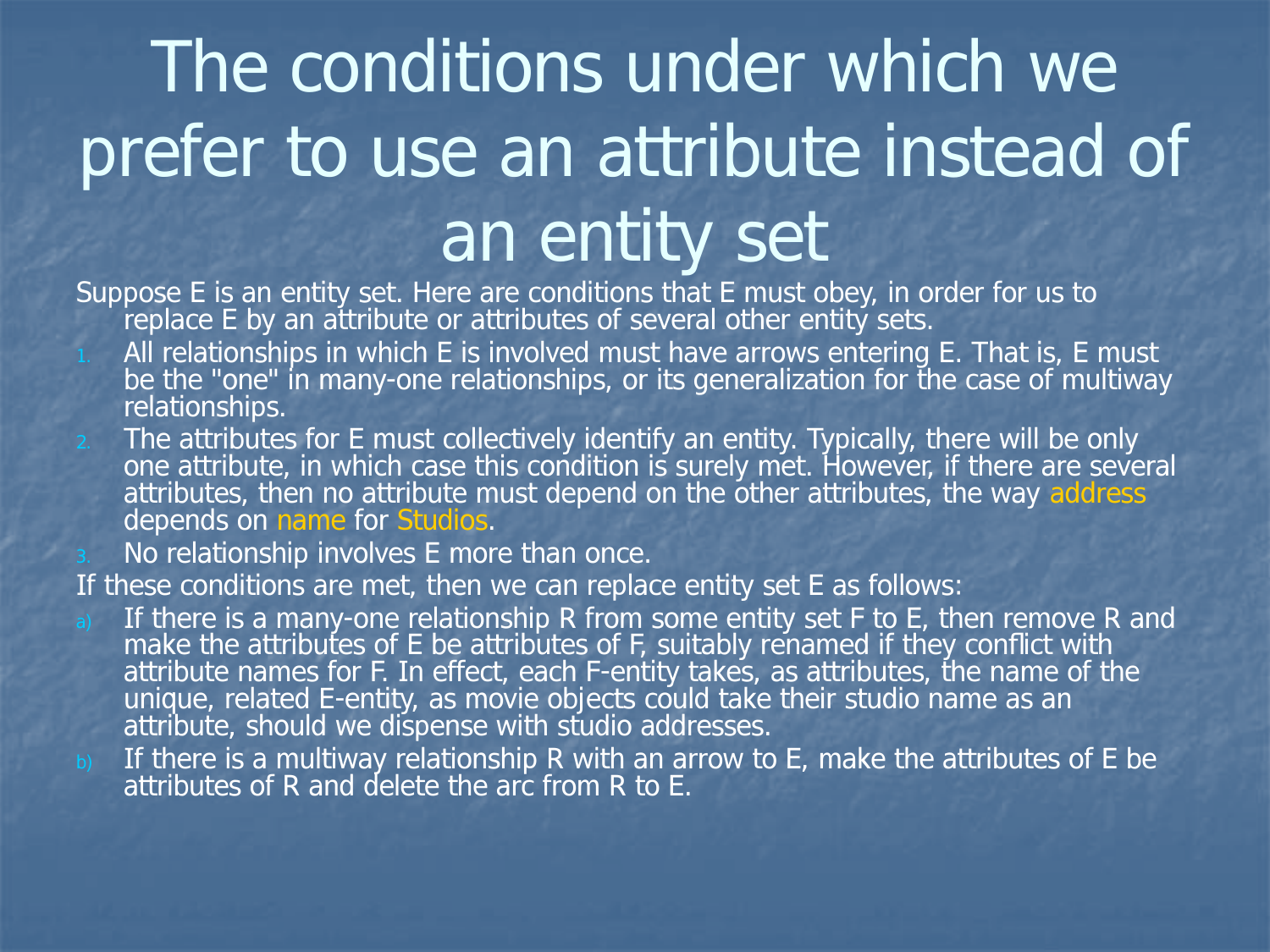

# The conditions under which we prefer to use an attribute instead of an entity set
Suppose E is an entity set. Here are conditions that E must obey, in order for us to replace E by an attribute or attributes of several other entity sets.
All relationships in which E is involved must have arrows entering E. That is, E must be the "one" in many-one relationships, or its generalization for the case of multiway relationships.
The attributes for E must collectively identify an entity. Typically, there will be only one attribute, in which case this condition is surely met. However, if there are several attributes, then no attribute must depend on the other attributes, the way address depends on name for Studios.
No relationship involves E more than once.
If these conditions are met, then we can replace entity set E as follows:
If there is a many-one relationship R from some entity set F to E, then remove R and make the attributes of E be attributes of F, suitably renamed if they conflict with attribute names for F. In effect, each F-entity takes, as attributes, the name of the unique, related E-entity, as movie objects could take their studio name as an attribute, should we dispense with studio addresses.
If there is a multiway relationship R with an arrow to E, make the attributes of E be attributes of R and delete the arc from R to E.